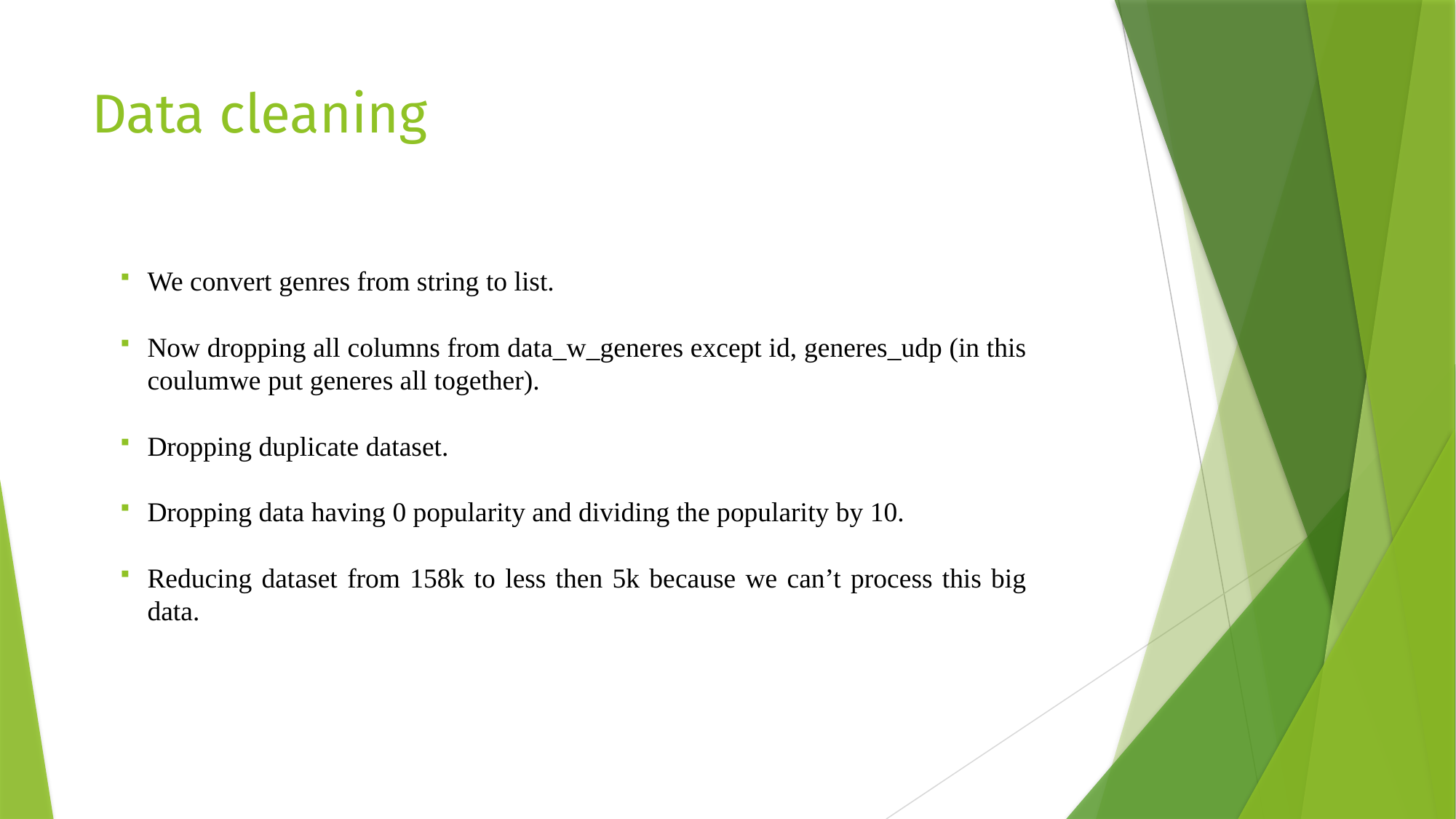

# Data cleaning
We convert genres from string to list.
Now dropping all columns from data_w_generes except id, generes_udp (in this coulumwe put generes all together).
Dropping duplicate dataset.
Dropping data having 0 popularity and dividing the popularity by 10.
Reducing dataset from 158k to less then 5k because we can’t process this big data.